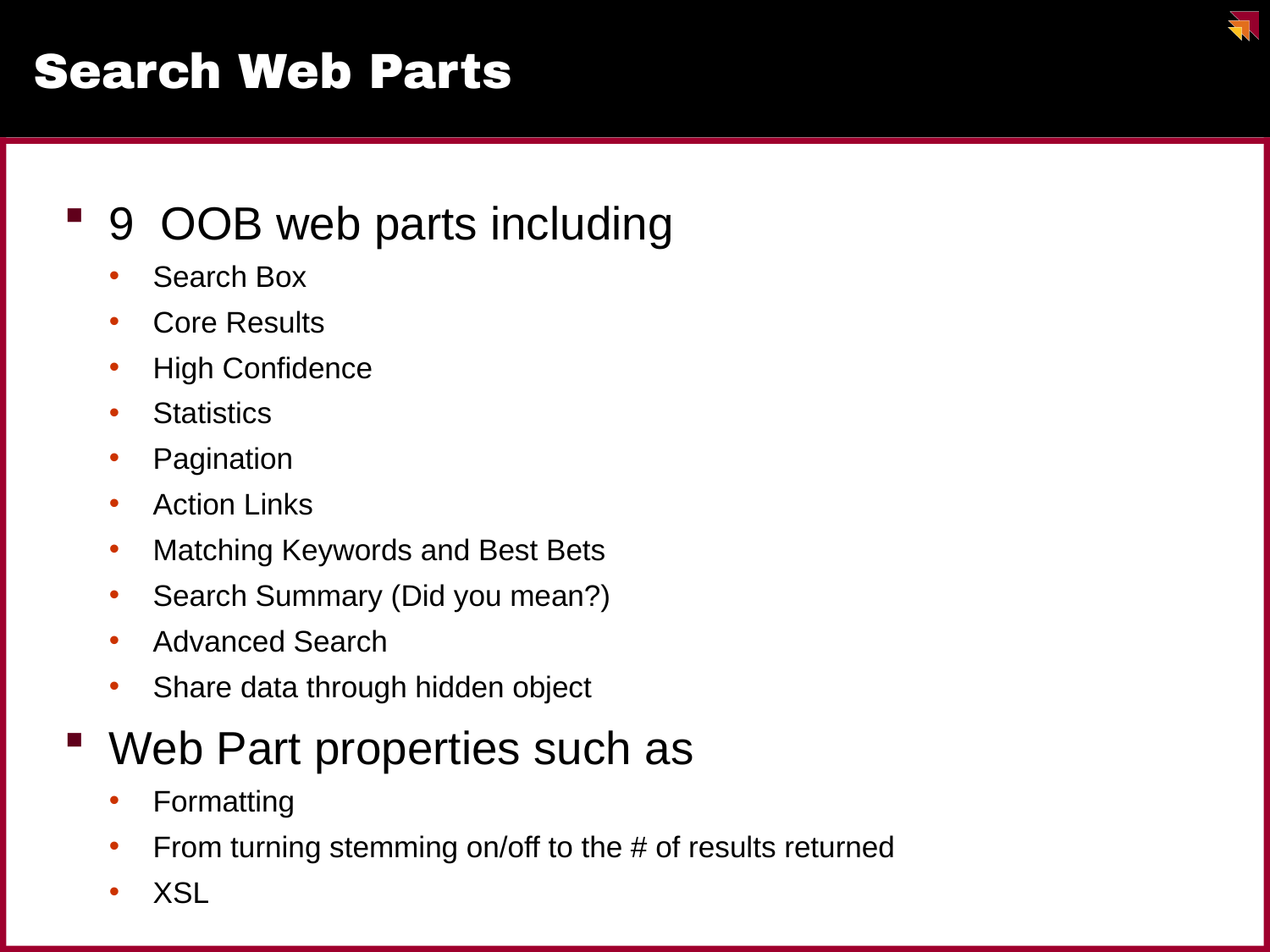

# Search Web Parts
9  OOB web parts including
Search Box
Core Results
High Confidence
Statistics
Pagination
Action Links
Matching Keywords and Best Bets
Search Summary (Did you mean?)
Advanced Search
Share data through hidden object
Web Part properties such as
Formatting
From turning stemming on/off to the # of results returned
XSL